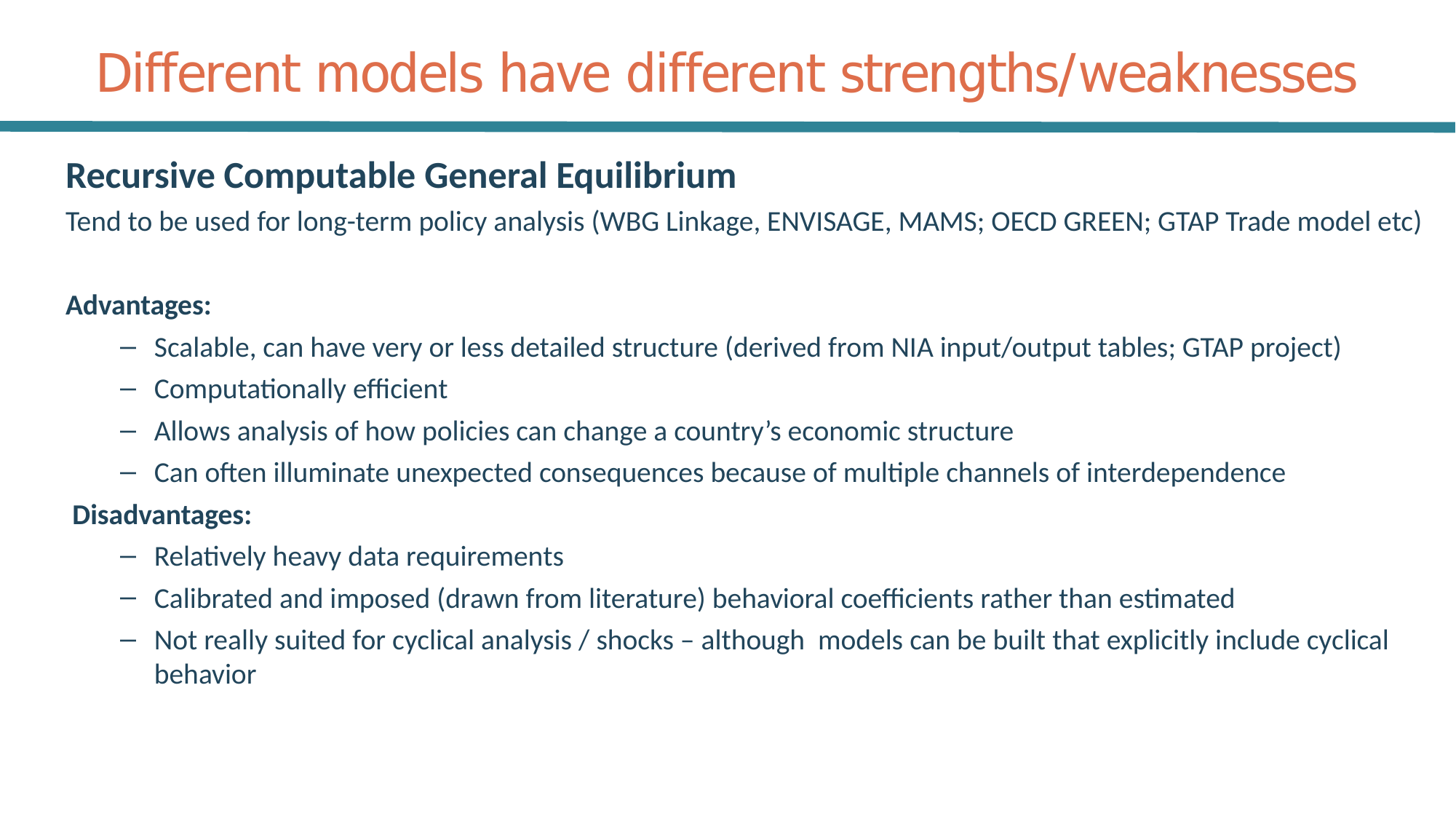

Different models have different strengths/weaknesses
Recursive Computable General Equilibrium
Tend to be used for long-term policy analysis (WBG Linkage, ENVISAGE, MAMS; OECD GREEN; GTAP Trade model etc)

Advantages:
Scalable, can have very or less detailed structure (derived from NIA input/output tables; GTAP project)
Computationally efficient
Allows analysis of how policies can change a country’s economic structure
Can often illuminate unexpected consequences because of multiple channels of interdependence
Disadvantages:
Relatively heavy data requirements
Calibrated and imposed (drawn from literature) behavioral coefficients rather than estimated
Not really suited for cyclical analysis / shocks – although  models can be built that explicitly include cyclical behavior